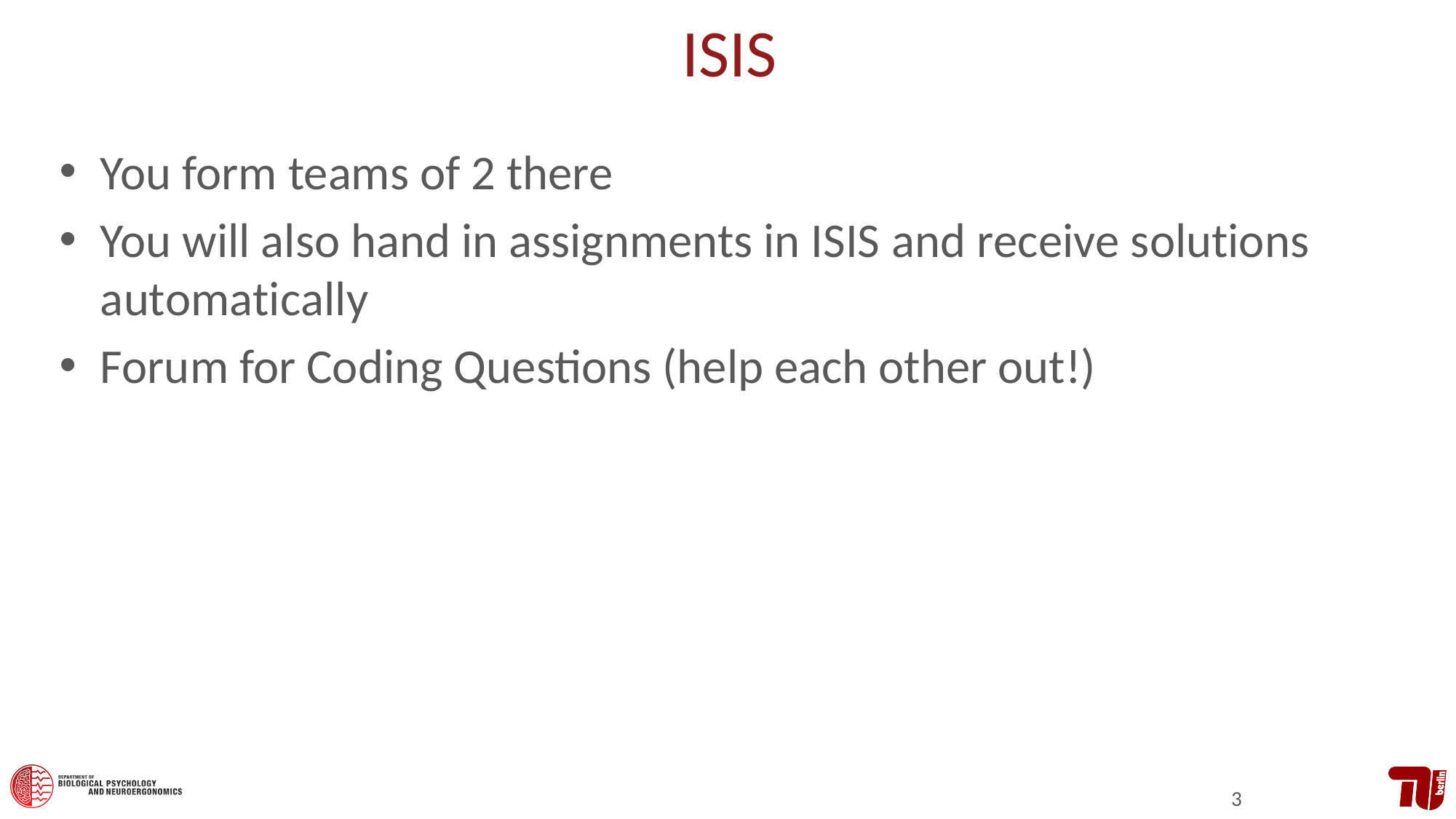

# ISIS
You form teams of 2 there
You will also hand in assignments in ISIS and receive solutions automatically
Forum for Coding Questions (help each other out!)